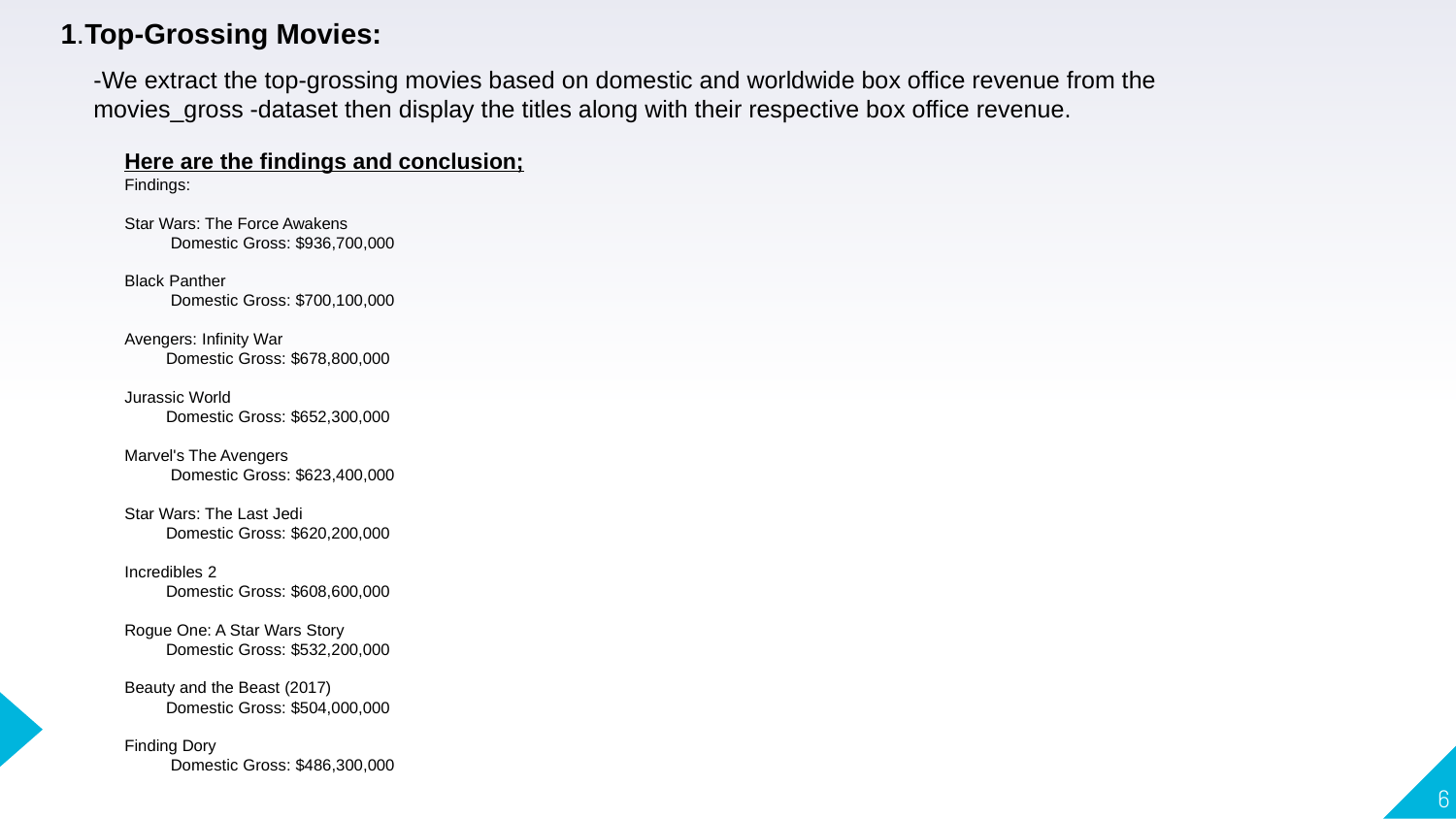

1.Top-Grossing Movies:
-We extract the top-grossing movies based on domestic and worldwide box office revenue from the movies_gross -dataset then display the titles along with their respective box office revenue.
Here are the findings and conclusion;
Findings:

Star Wars: The Force Awakens
          Domestic Gross: $936,700,000

Black Panther
          Domestic Gross: $700,100,000

Avengers: Infinity War
         Domestic Gross: $678,800,000

Jurassic World
         Domestic Gross: $652,300,000

Marvel's The Avengers
          Domestic Gross: $623,400,000

Star Wars: The Last Jedi
         Domestic Gross: $620,200,000

Incredibles 2
         Domestic Gross: $608,600,000

Rogue One: A Star Wars Story
         Domestic Gross: $532,200,000

Beauty and the Beast (2017)
         Domestic Gross: $504,000,000

Finding Dory
          Domestic Gross: $486,300,000

6